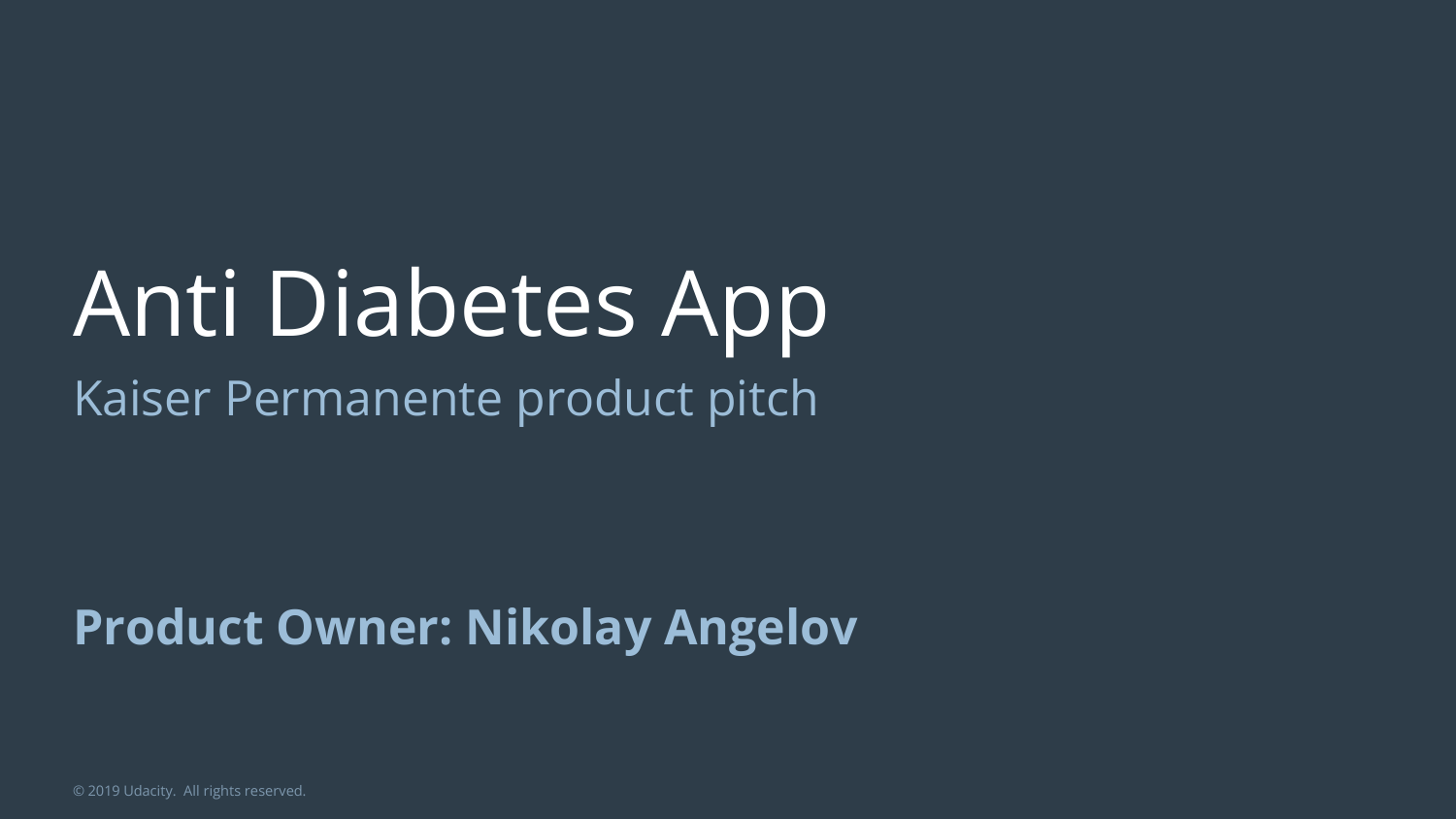

# Anti Diabetes App
Kaiser Permanente product pitch

Product Owner: Nikolay Angelov

© 2019 Udacity.  All rights reserved.